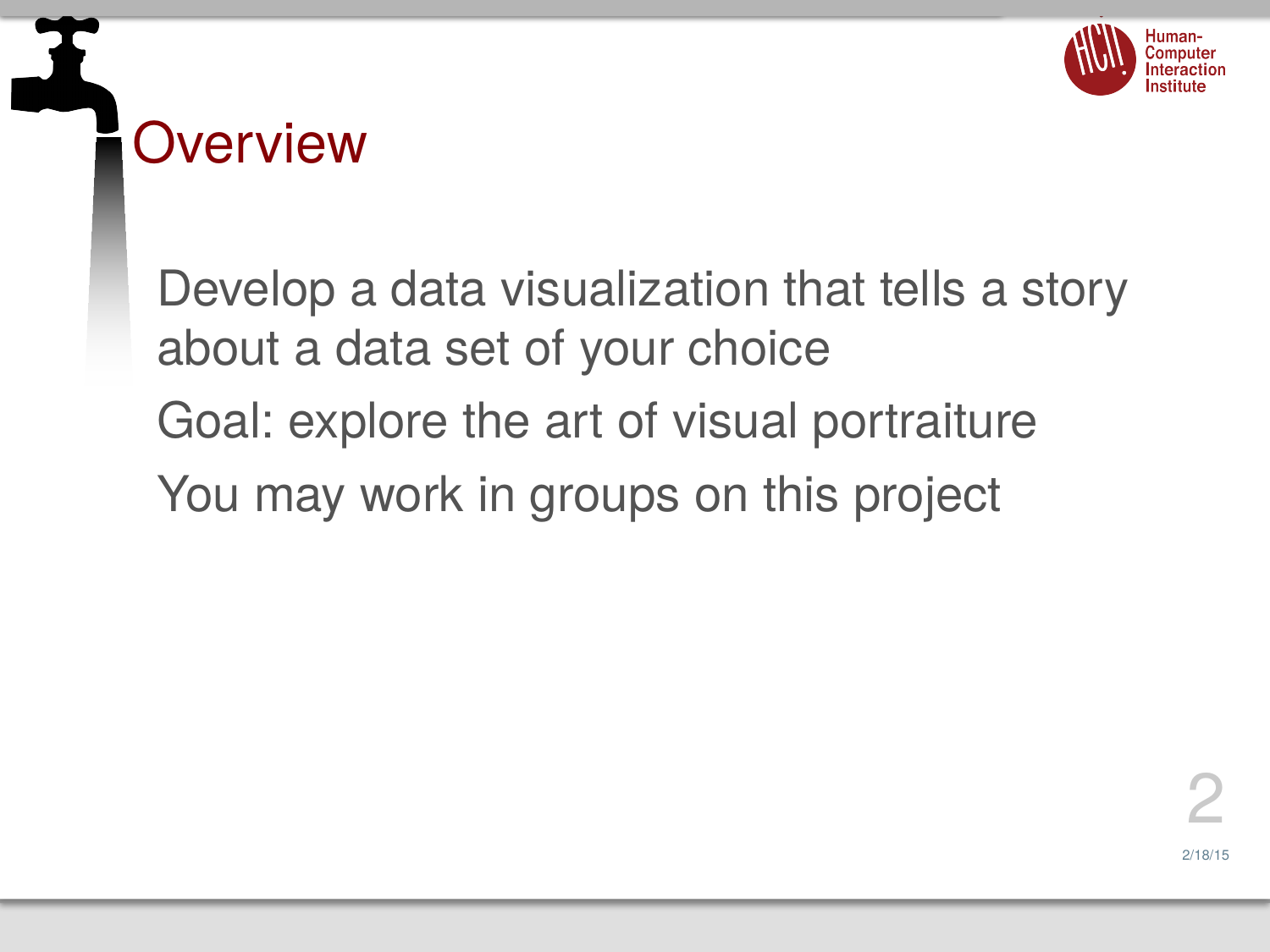

# Overview
Develop a data visualization that tells a story about a data set of your choice
Goal: explore the art of visual portraiture
You may work in groups on this project

2
2/18/15